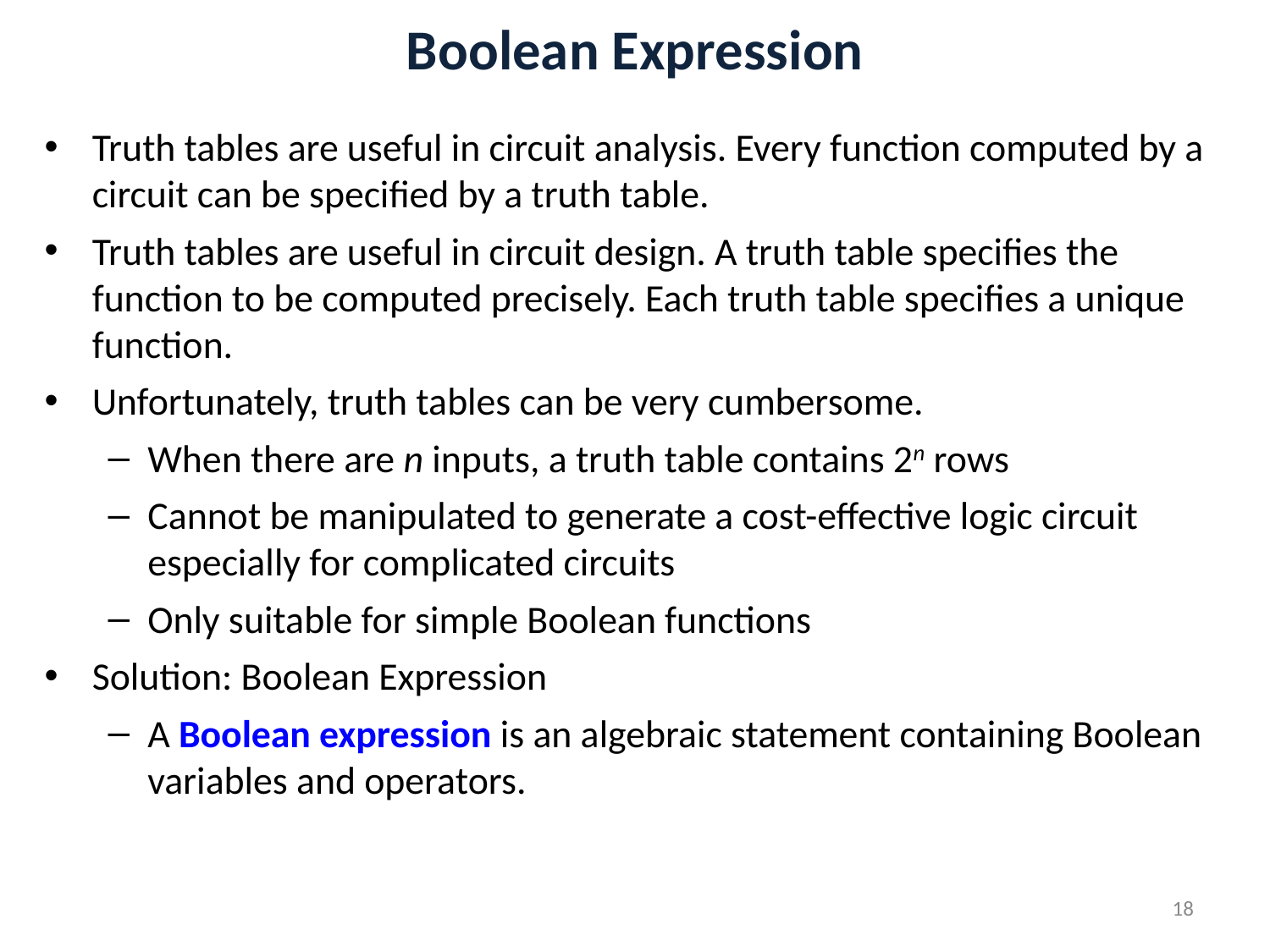

# Boolean Expression
Truth tables are useful in circuit analysis. Every function computed by a circuit can be specified by a truth table.
Truth tables are useful in circuit design. A truth table specifies the function to be computed precisely. Each truth table specifies a unique function.
Unfortunately, truth tables can be very cumbersome.
When there are n inputs, a truth table contains 2n rows
Cannot be manipulated to generate a cost-effective logic circuit especially for complicated circuits
Only suitable for simple Boolean functions
Solution: Boolean Expression
A Boolean expression is an algebraic statement containing Boolean variables and operators.

18